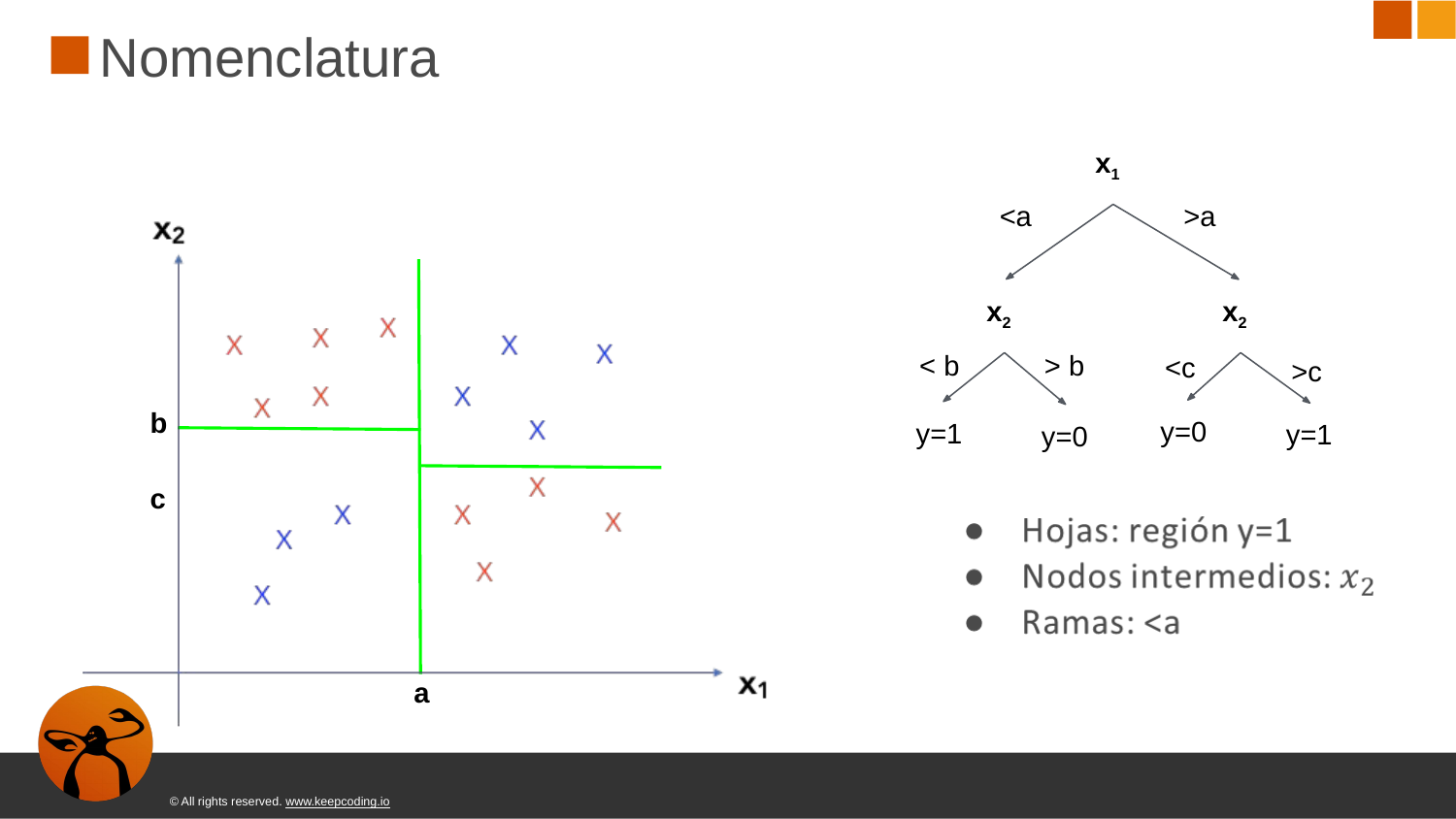

# Nomenclatura
x1
<a
>a

x2
x2
< b
> b
<c
>c

b  c
y=0
y=1
y=1
y=0

a
© All rights reserved. www.keepcoding.io